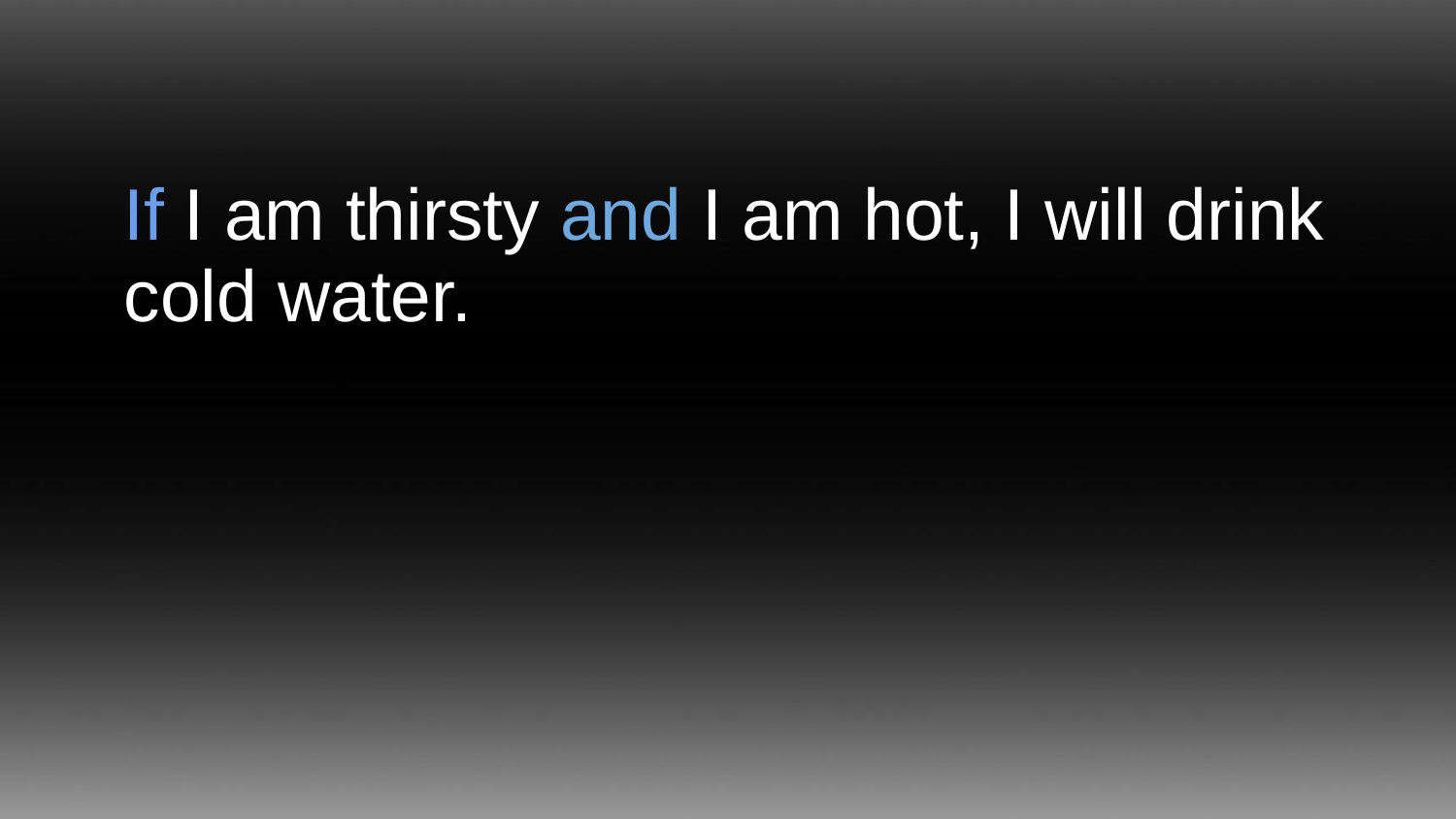

# If I am thirsty and I am hot, I will drink cold water.